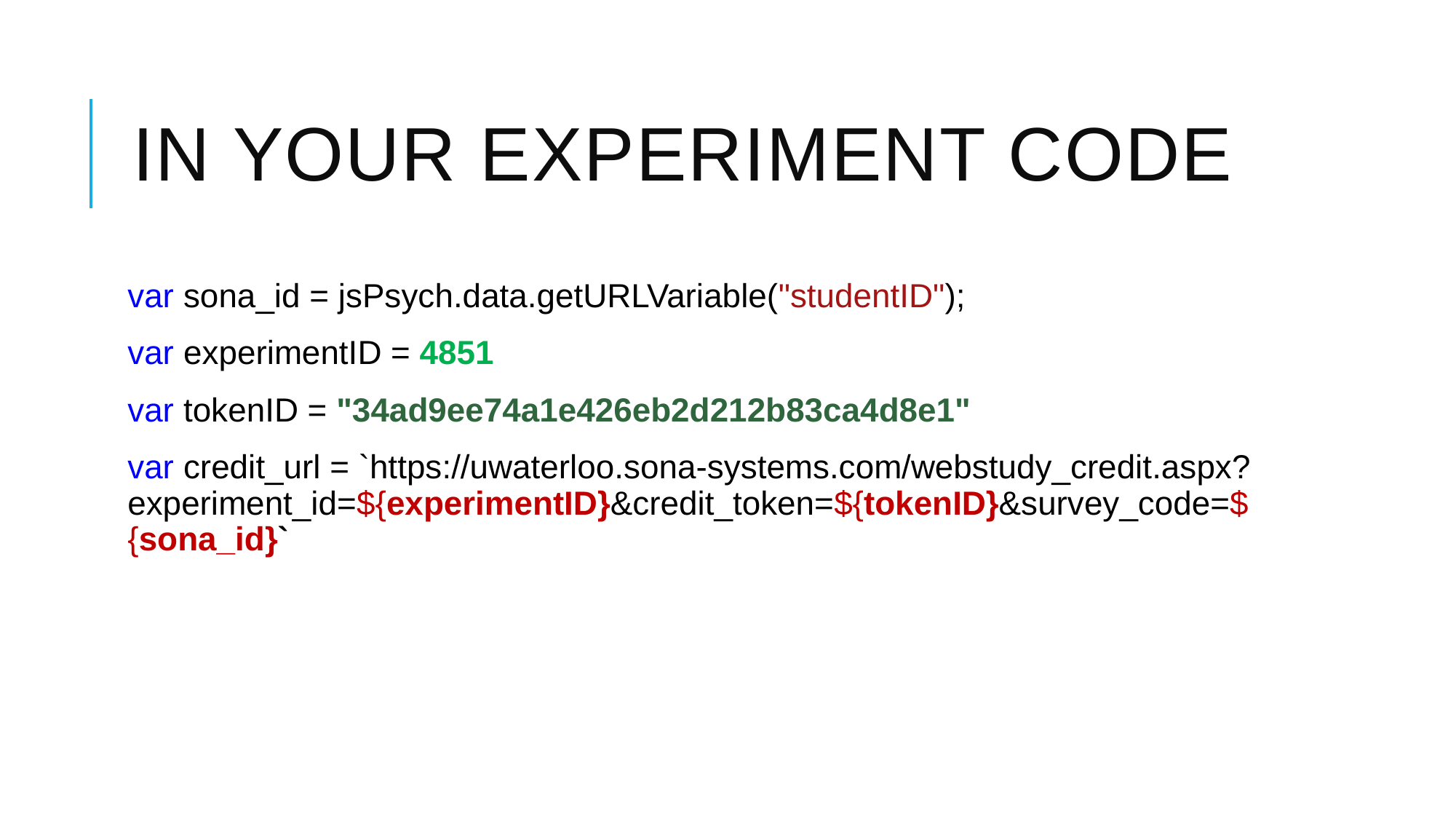

# In your experiment code
var sona_id = jsPsych.data.getURLVariable("studentID");
var experimentID = 4851
var tokenID = "34ad9ee74a1e426eb2d212b83ca4d8e1"
var credit_url = `https://uwaterloo.sona-systems.com/webstudy_credit.aspx?experiment_id=${experimentID}&credit_token=${tokenID}&survey_code=${sona_id}`